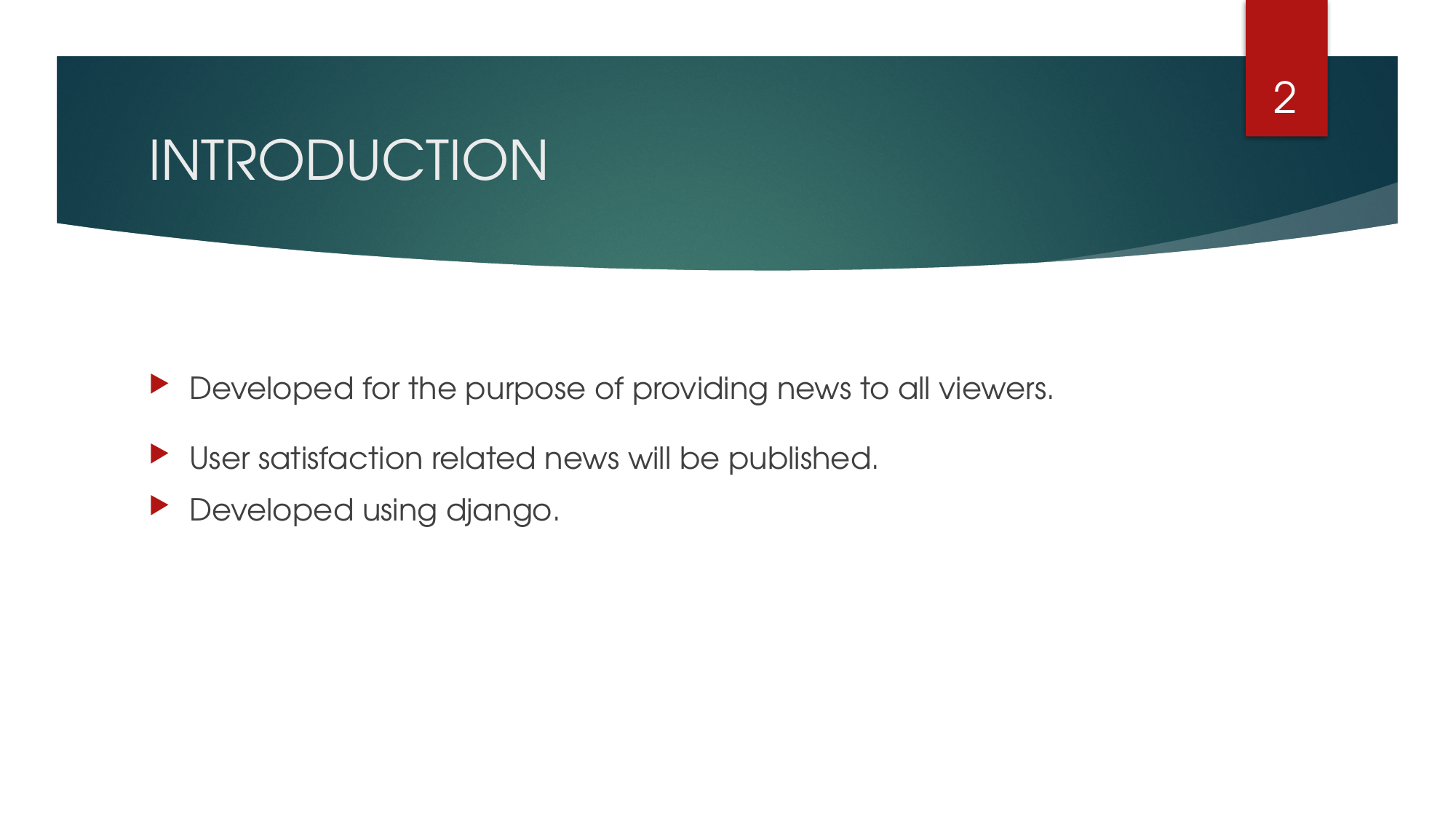

2
# INTRODUCTION
Developed for the purpose of providing news to all viewers.
User satisfaction related news will be published.
Developed using django.